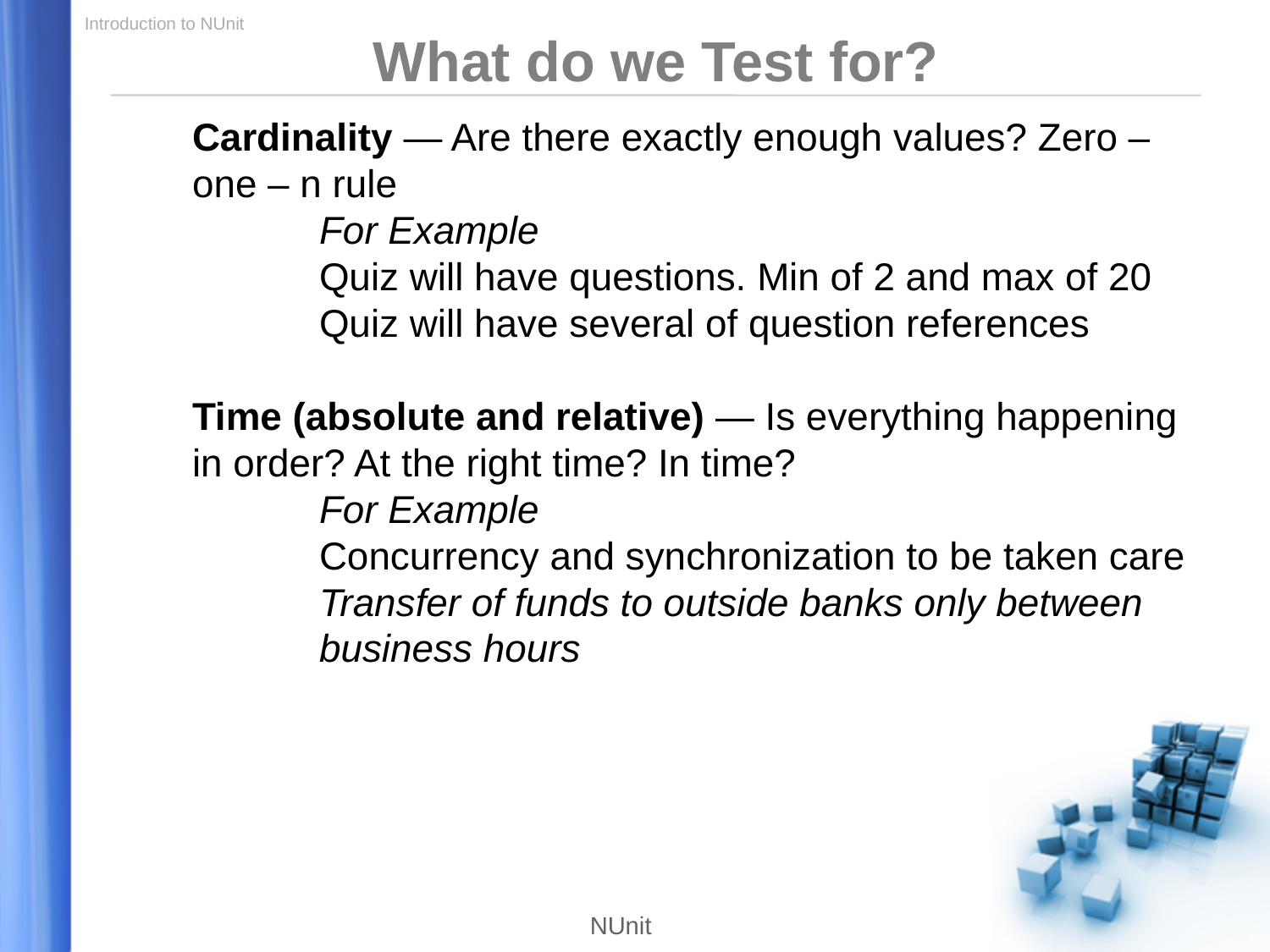

What do we Test for?
Cardinality — Are there exactly enough values? Zero – one – n rule
	For Example
	Quiz will have questions. Min of 2 and max of 20 	Quiz will have several of question references

Time (absolute and relative) — Is everything happening
in order? At the right time? In time?
	For Example
	Concurrency and synchronization to be taken care
	Transfer of funds to outside banks only between 	business hours